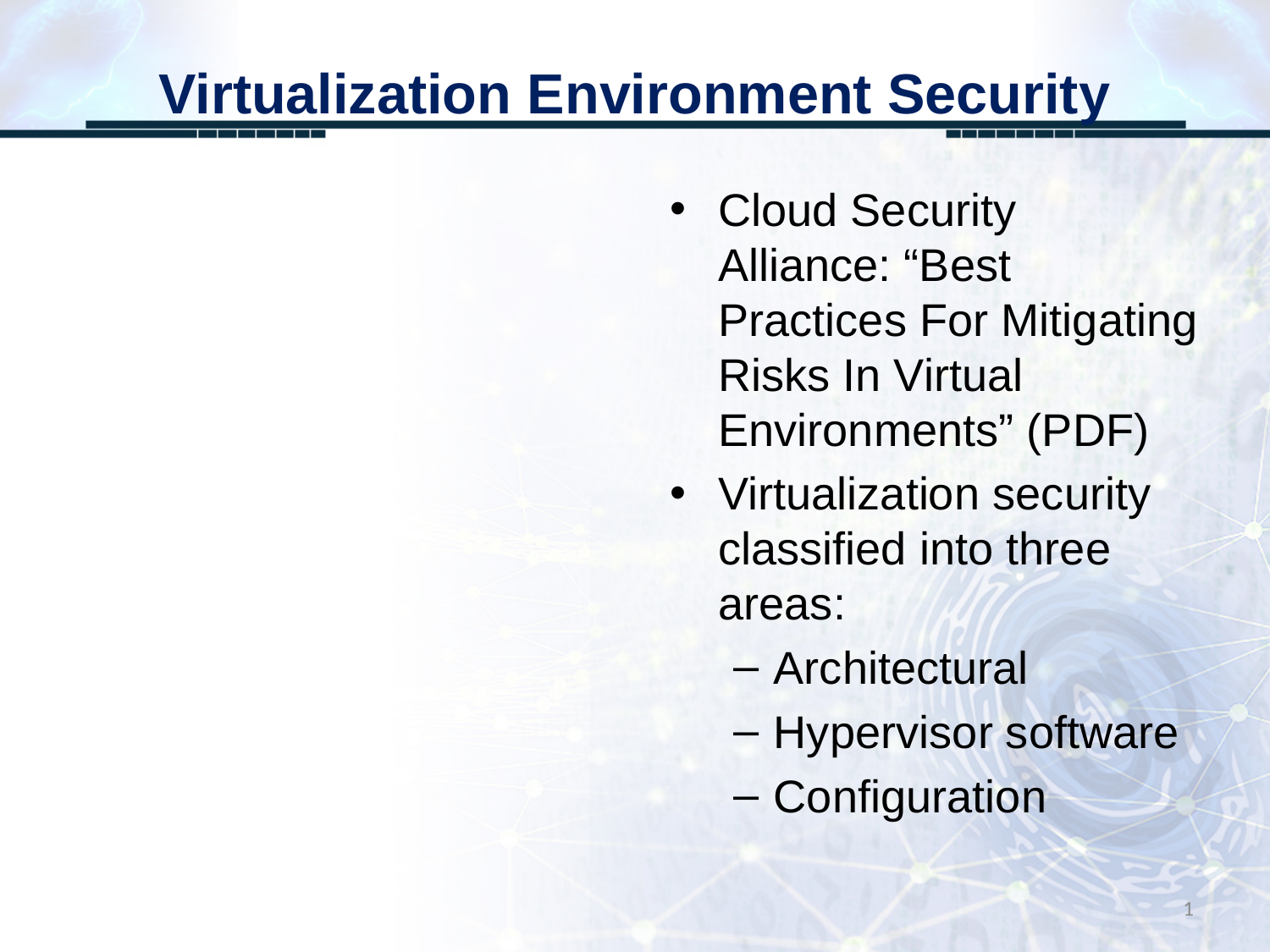

# Virtualization Environment Security
Cloud Security Alliance: “Best Practices For Mitigating Risks In Virtual Environments” (PDF)
Virtualization security classified into three areas:
Architectural
Hypervisor software
Configuration
1